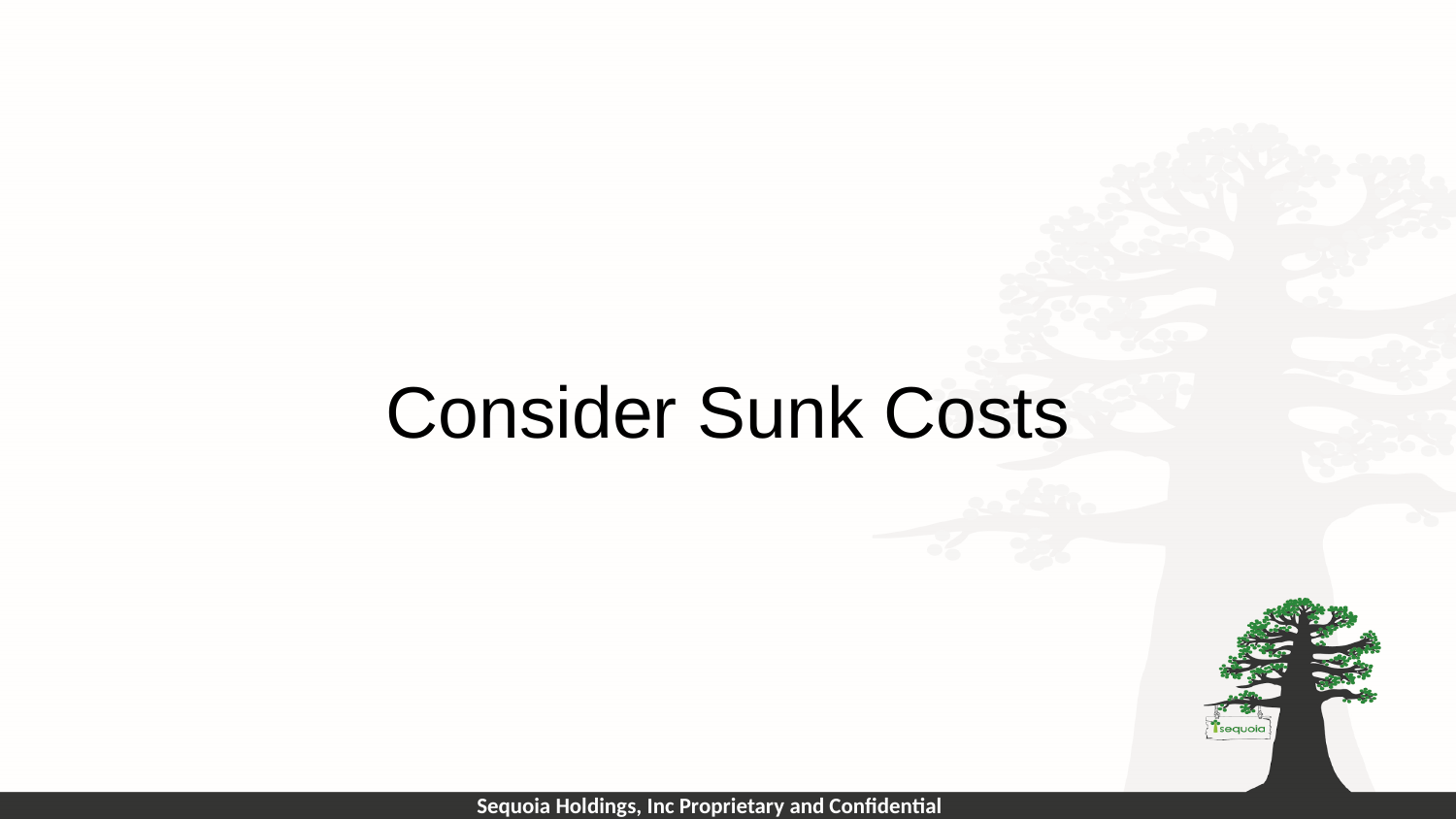

# Consider Sunk Costs
Sequoia Holdings, Inc Proprietary and Confidential